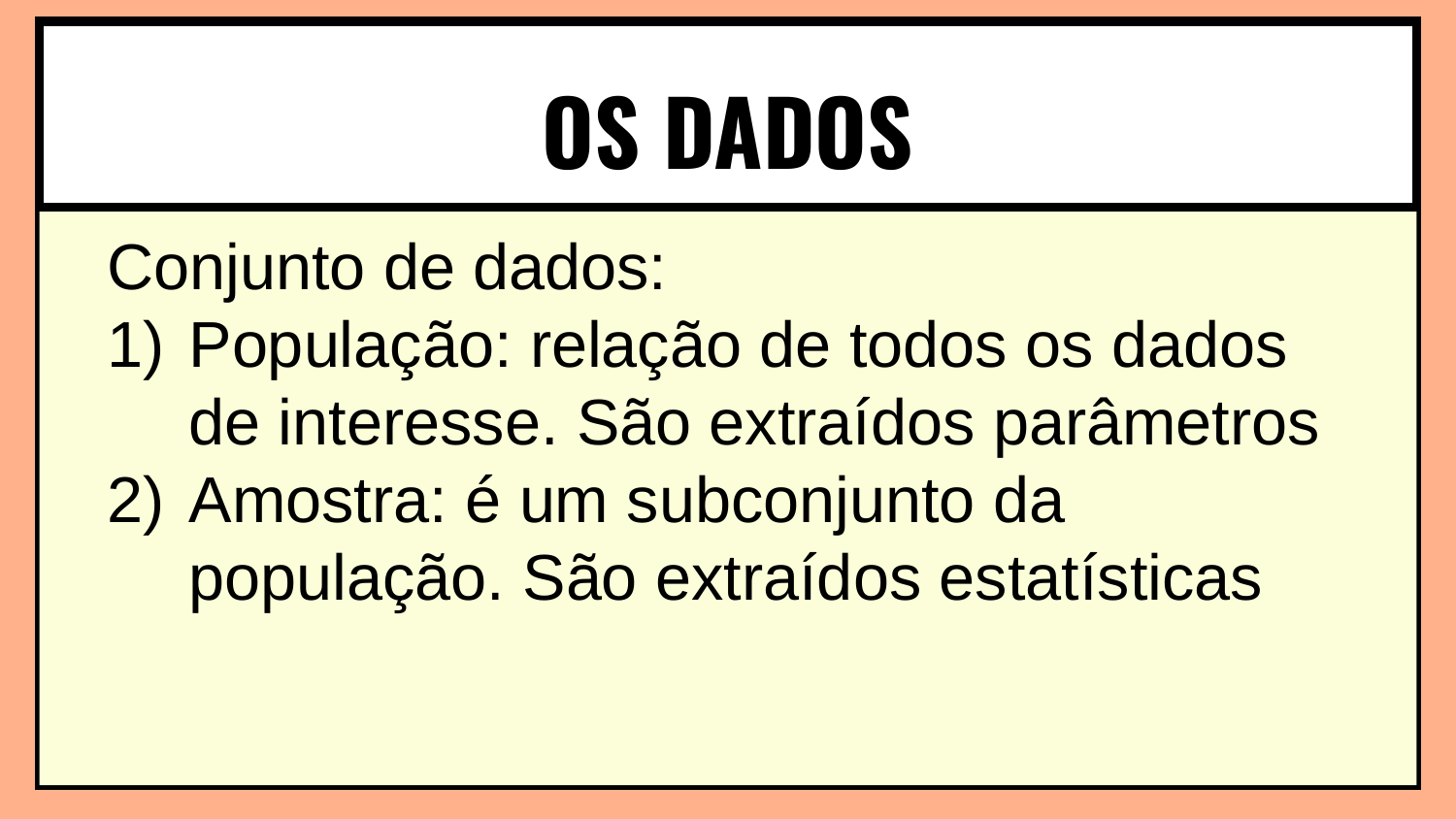

OS DADOS
Conjunto de dados:
População: relação de todos os dados de interesse. São extraídos parâmetros
Amostra: é um subconjunto da população. São extraídos estatísticas